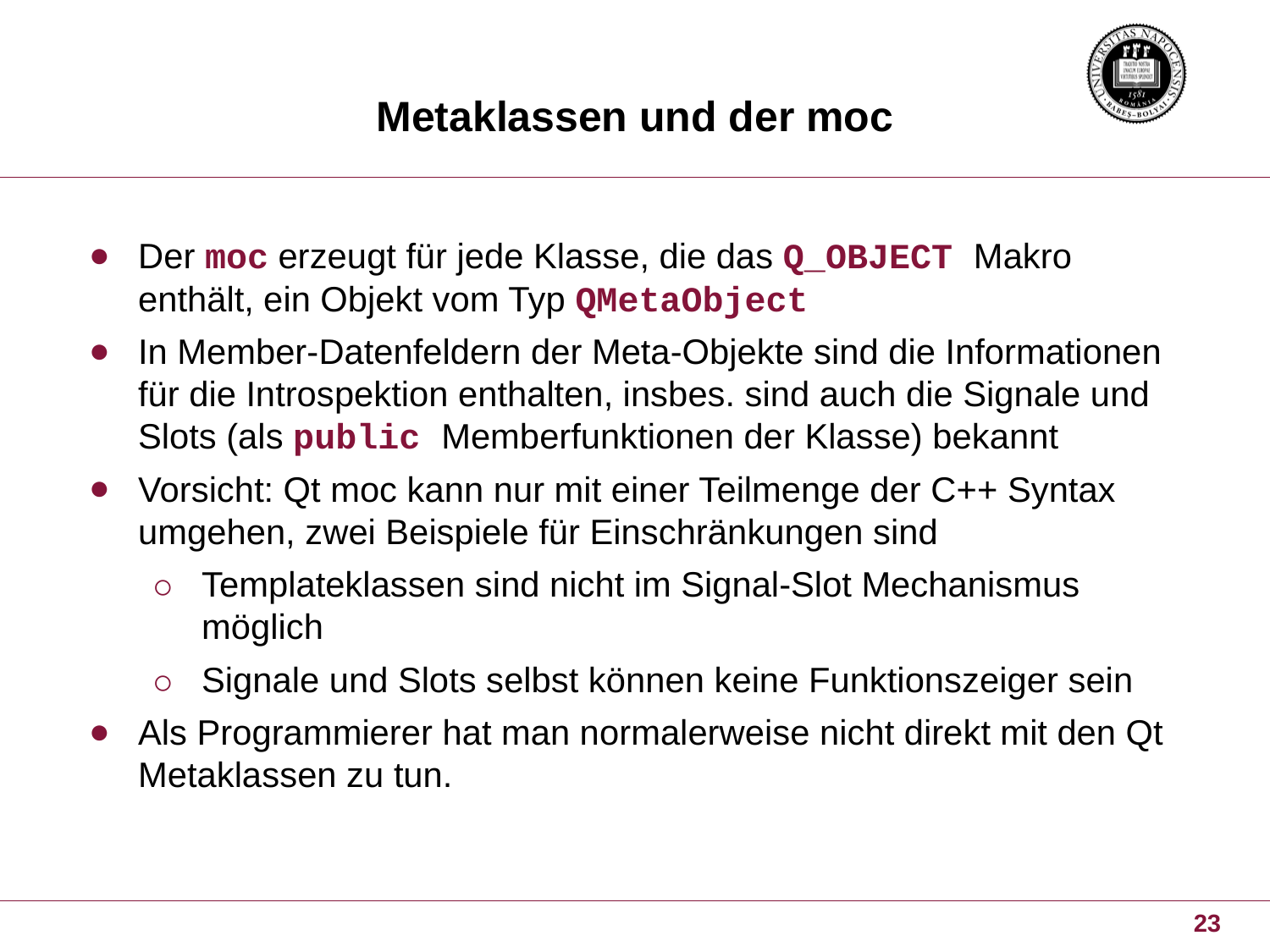

# Metaklassen und der moc
Der moc erzeugt für jede Klasse, die das Q_OBJECT Makro enthält, ein Objekt vom Typ QMetaObject
In Member-Datenfeldern der Meta-Objekte sind die Informationen für die Introspektion enthalten, insbes. sind auch die Signale und Slots (als public Memberfunktionen der Klasse) bekannt
Vorsicht: Qt moc kann nur mit einer Teilmenge der C++ Syntax umgehen, zwei Beispiele für Einschränkungen sind
Templateklassen sind nicht im Signal-Slot Mechanismus möglich
Signale und Slots selbst können keine Funktionszeiger sein
Als Programmierer hat man normalerweise nicht direkt mit den Qt Metaklassen zu tun.

23